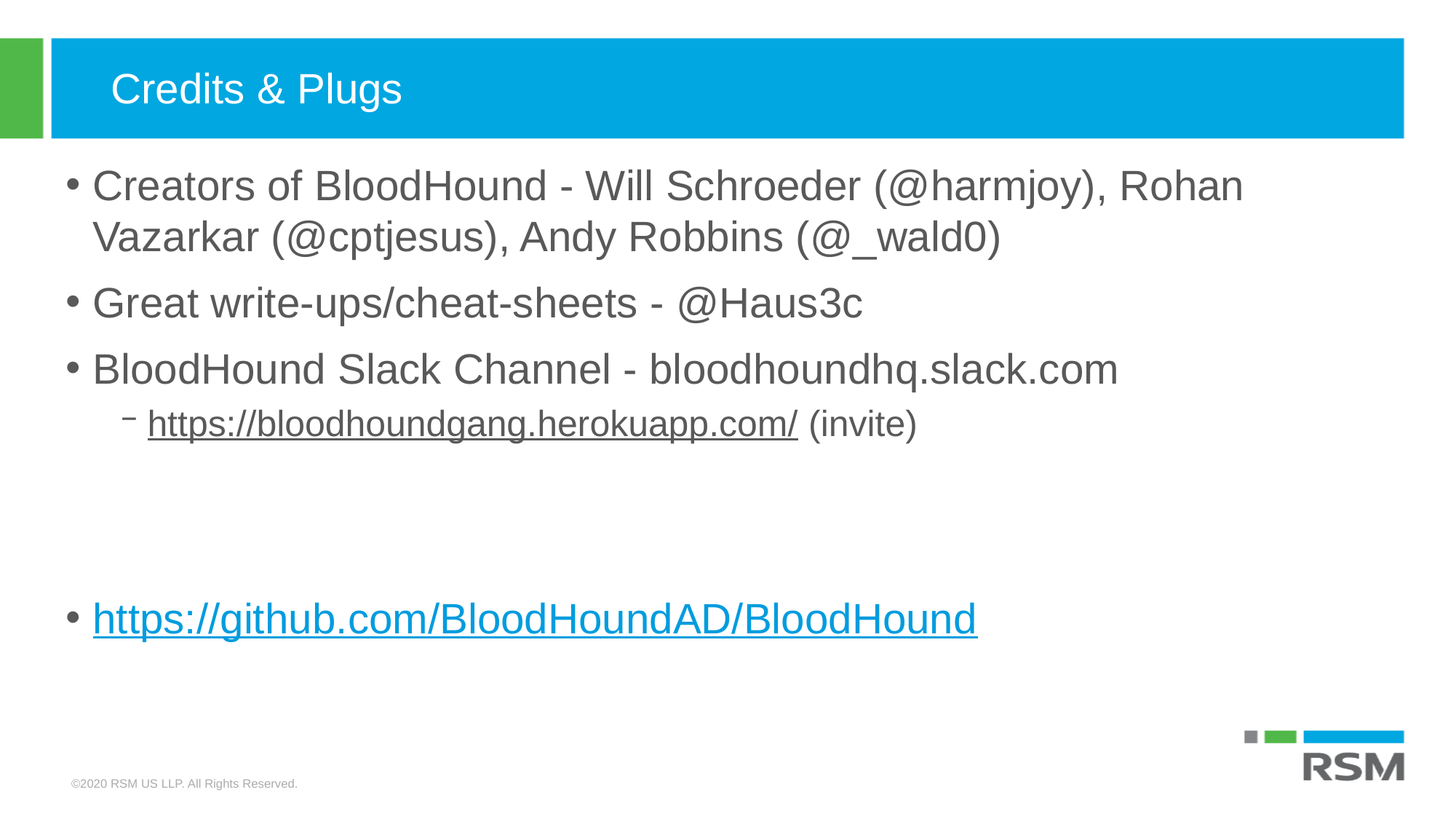

# Credits & Plugs
Creators of BloodHound - Will Schroeder (@harmjoy), Rohan Vazarkar (@cptjesus), Andy Robbins (@_wald0)
Great write-ups/cheat-sheets - @Haus3c
BloodHound Slack Channel - bloodhoundhq.slack.com
https://bloodhoundgang.herokuapp.com/ (invite)

https://github.com/BloodHoundAD/BloodHound